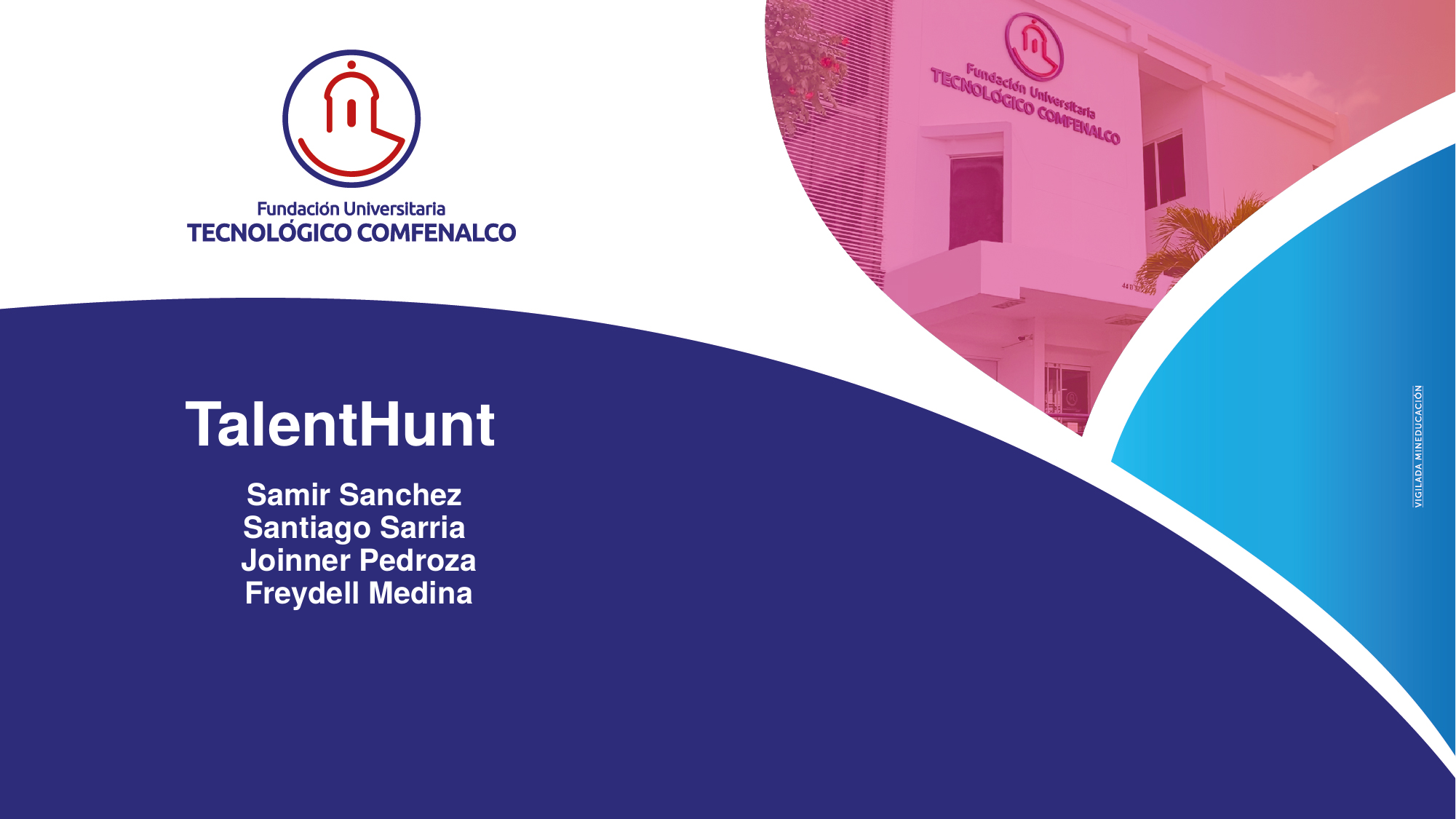

# TalentHunt
Samir Sanchez
Santiago Sarria
 Joinner Pedroza
 Freydell Medina